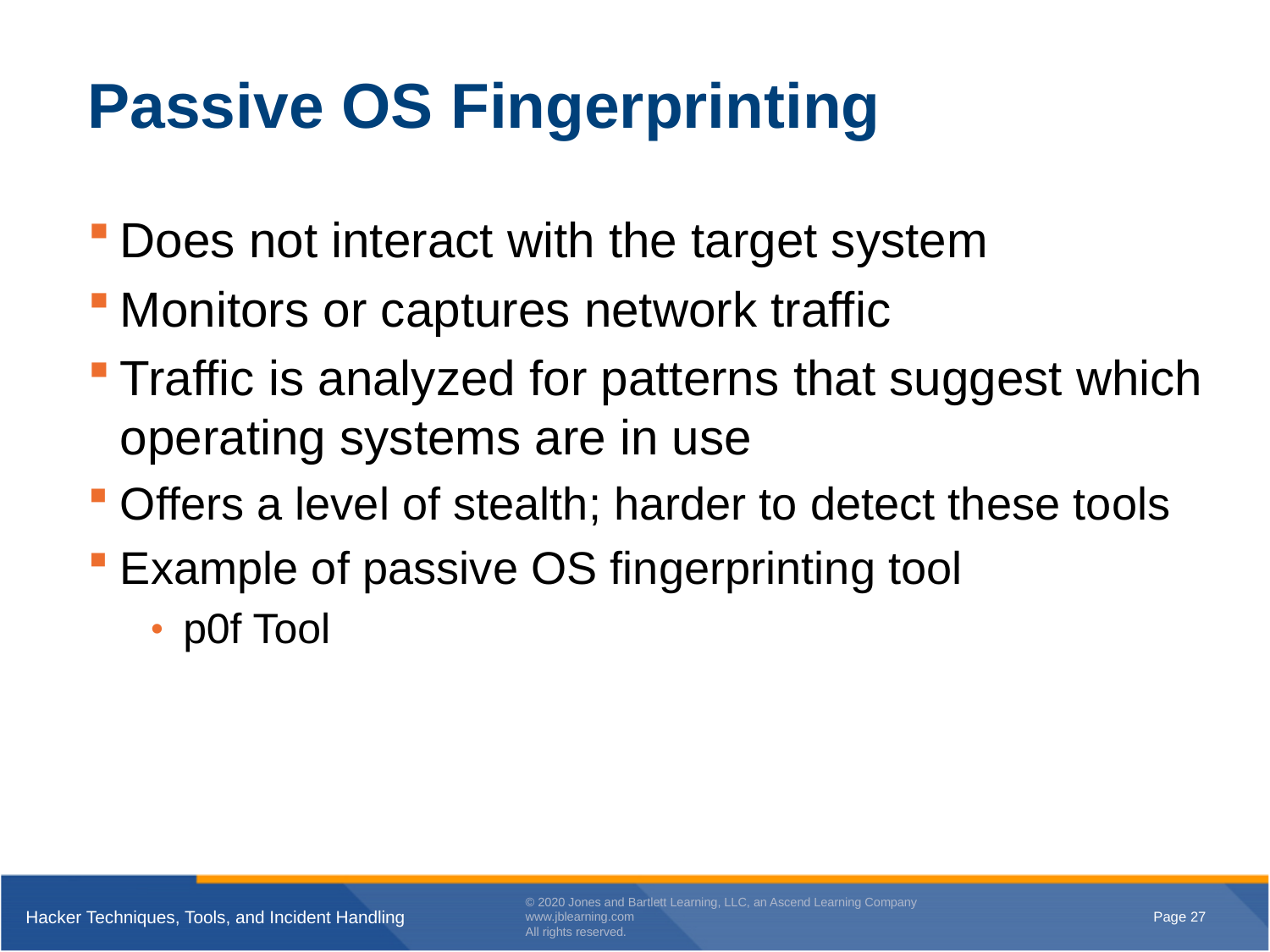

# Passive OS Fingerprinting
Does not interact with the target system
Monitors or captures network traffic
Traffic is analyzed for patterns that suggest which operating systems are in use
Offers a level of stealth; harder to detect these tools
Example of passive OS fingerprinting tool
p0f Tool